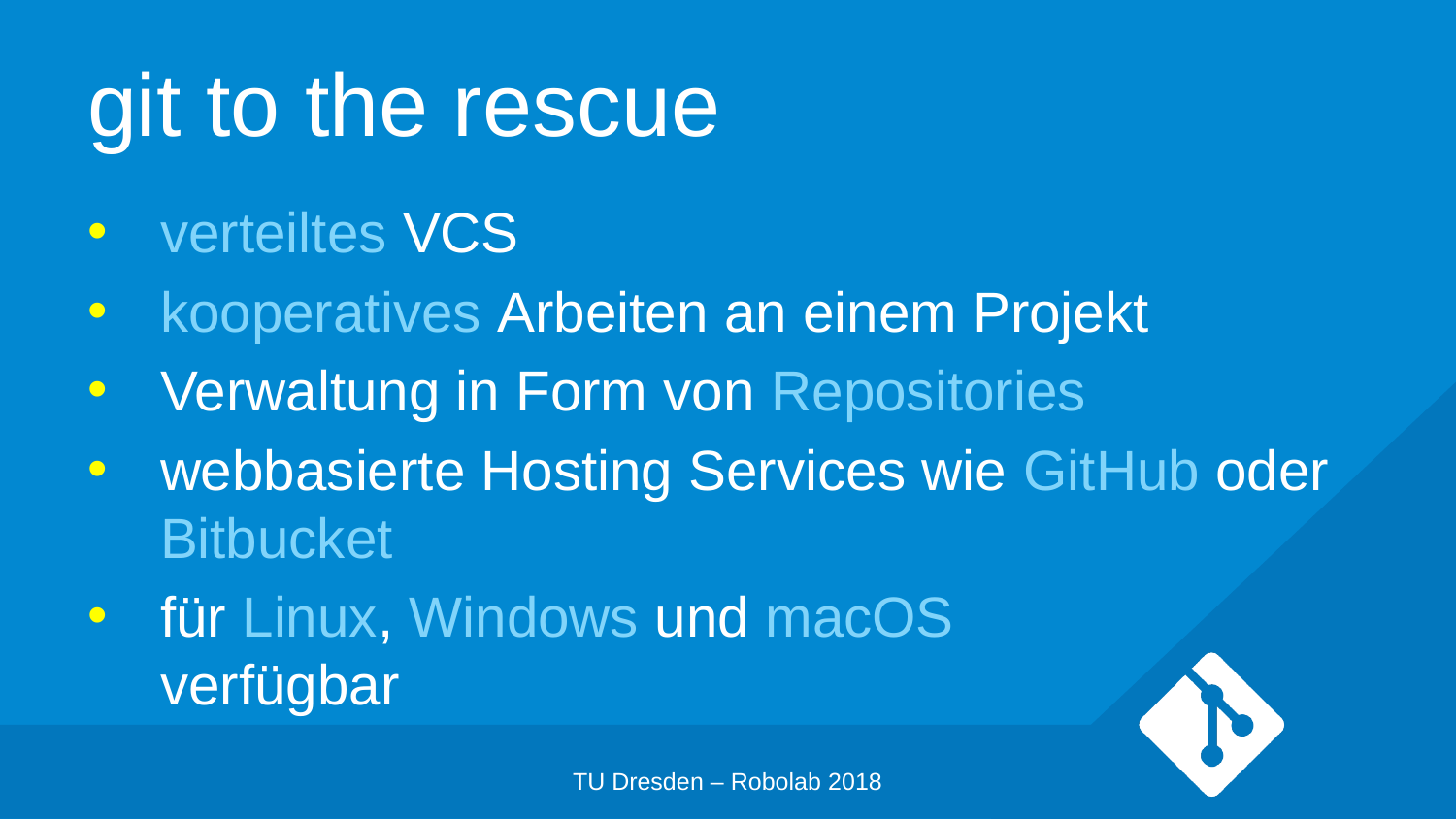

# git to the rescue
verteiltes VCS
kooperatives Arbeiten an einem Projekt
Verwaltung in Form von Repositories
webbasierte Hosting Services wie GitHub oder Bitbucket
für Linux, Windows und macOS
verfügbar
TU Dresden – Robolab 2018